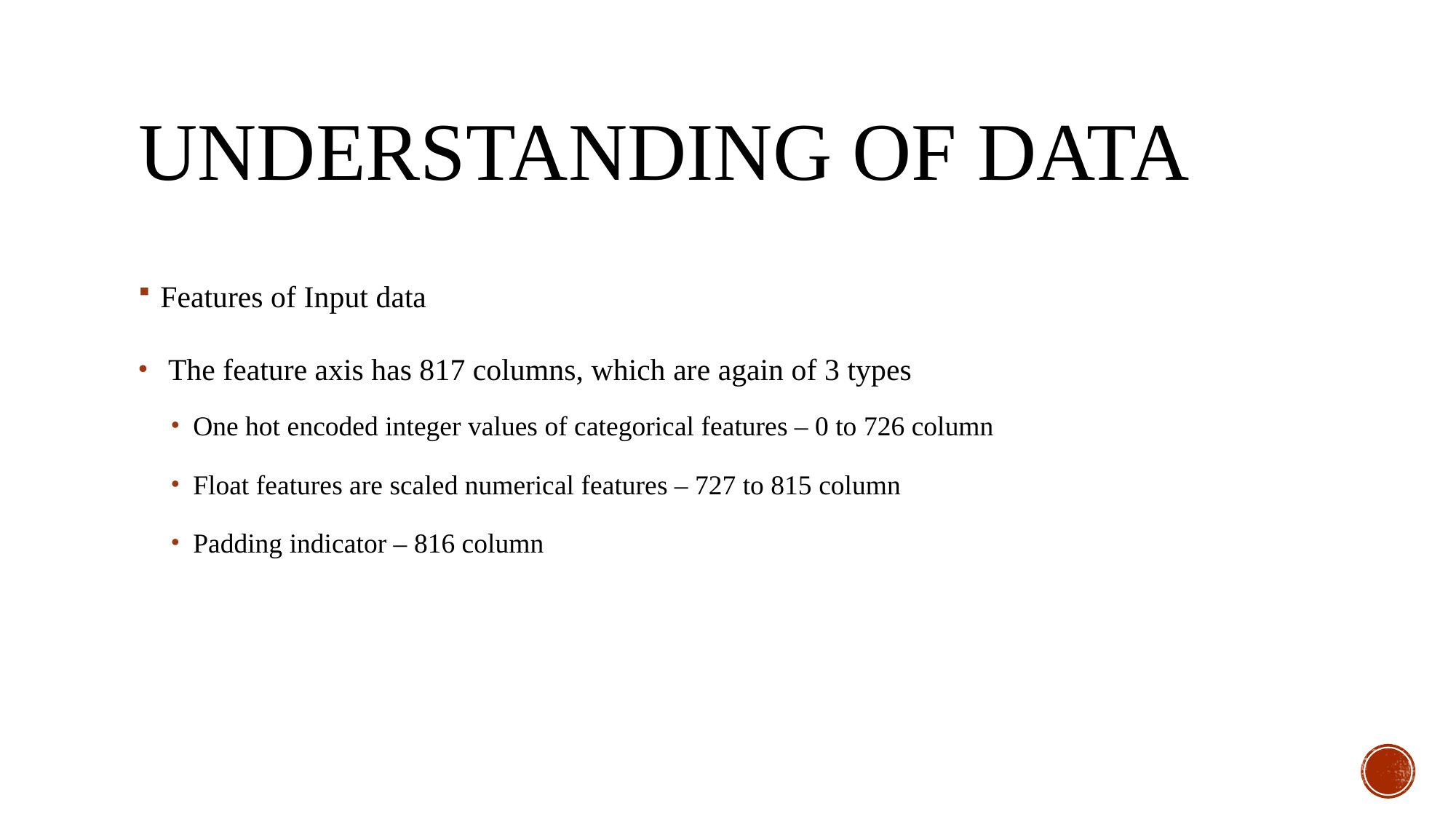

# Understanding of Data
Features of Input data
 The feature axis has 817 columns, which are again of 3 types
One hot encoded integer values of categorical features – 0 to 726 column
Float features are scaled numerical features – 727 to 815 column
Padding indicator – 816 column